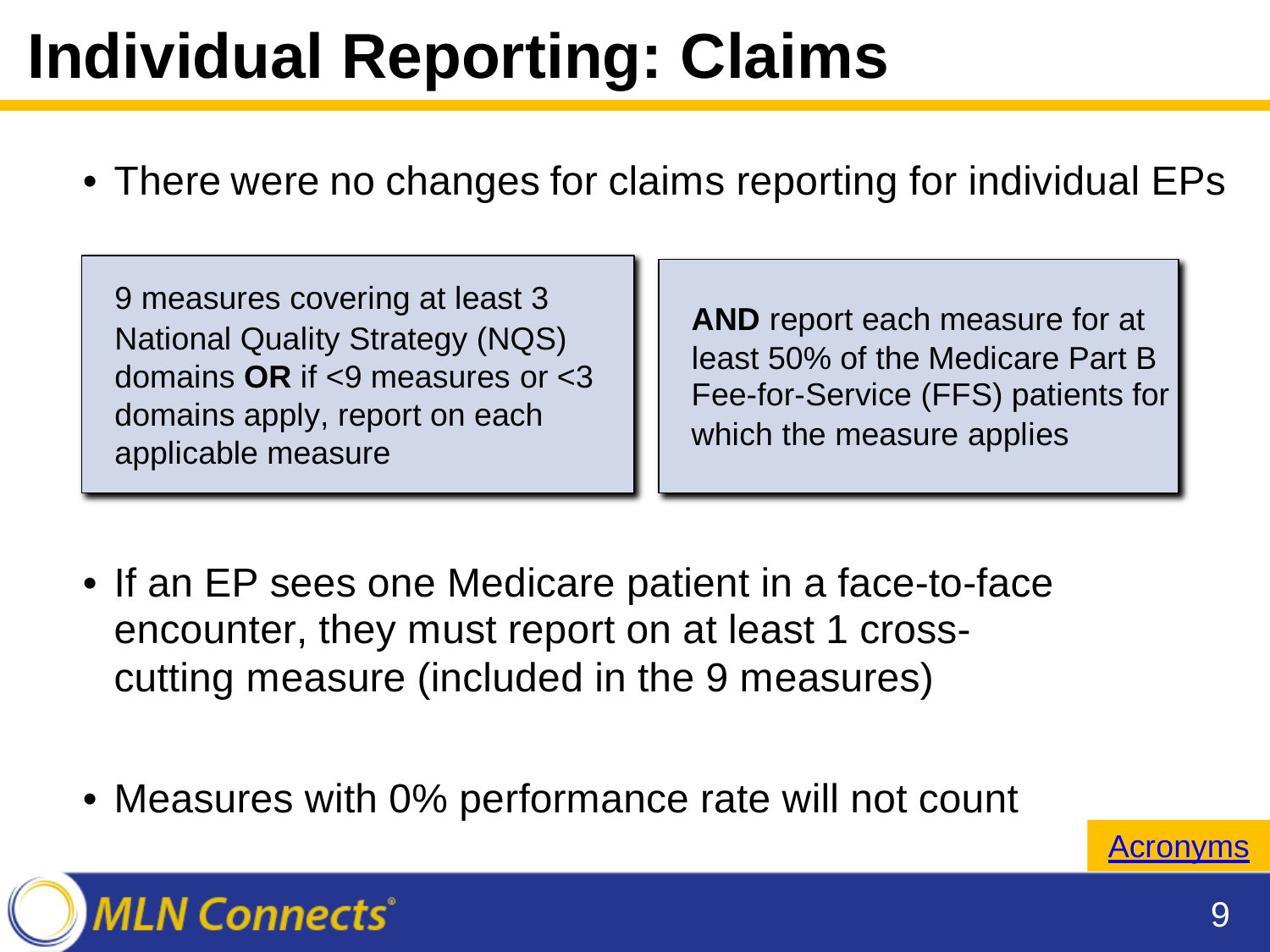

Individual Reporting: Claims

•
There
were
no
changes
for
claims reporting for individual EPs

9 measures covering at least 3
National Quality Strategy (NQS) domains OR if <9 measures or <3 domains apply, report on each applicable measure

AND report each measure for at
Fee-for-Service (FFS) patients for

least 50% of the Medicare Part B
which the measure applies
•
If an EP sees one Medicare patient in a face-to-face
encounter, they must report on at least 1 cross-cutting measure (included in the 9 measures)
•
Measures with 0% performance rate will not count

Acronyms
9